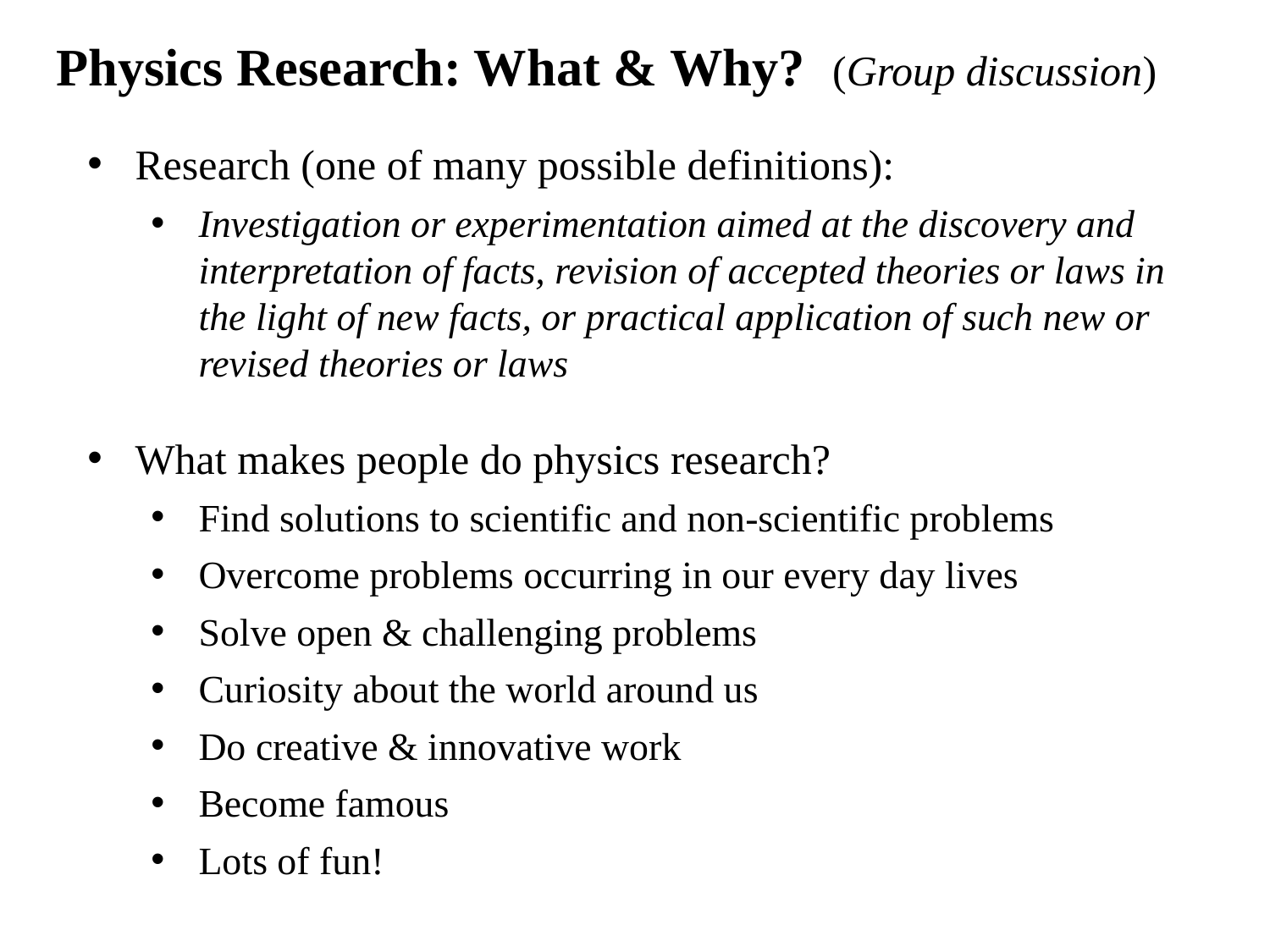

Physics Research: What & Why?  (Group discussion)
Research (one of many possible definitions):
Investigation or experimentation aimed at the discovery and interpretation of facts, revision of accepted theories or laws in the light of new facts, or practical application of such new or revised theories or laws

What makes people do physics research?
Find solutions to scientific and non-scientific problems
Overcome problems occurring in our every day lives
Solve open & challenging problems
Curiosity about the world around us
Do creative & innovative work
Become famous
Lots of fun!